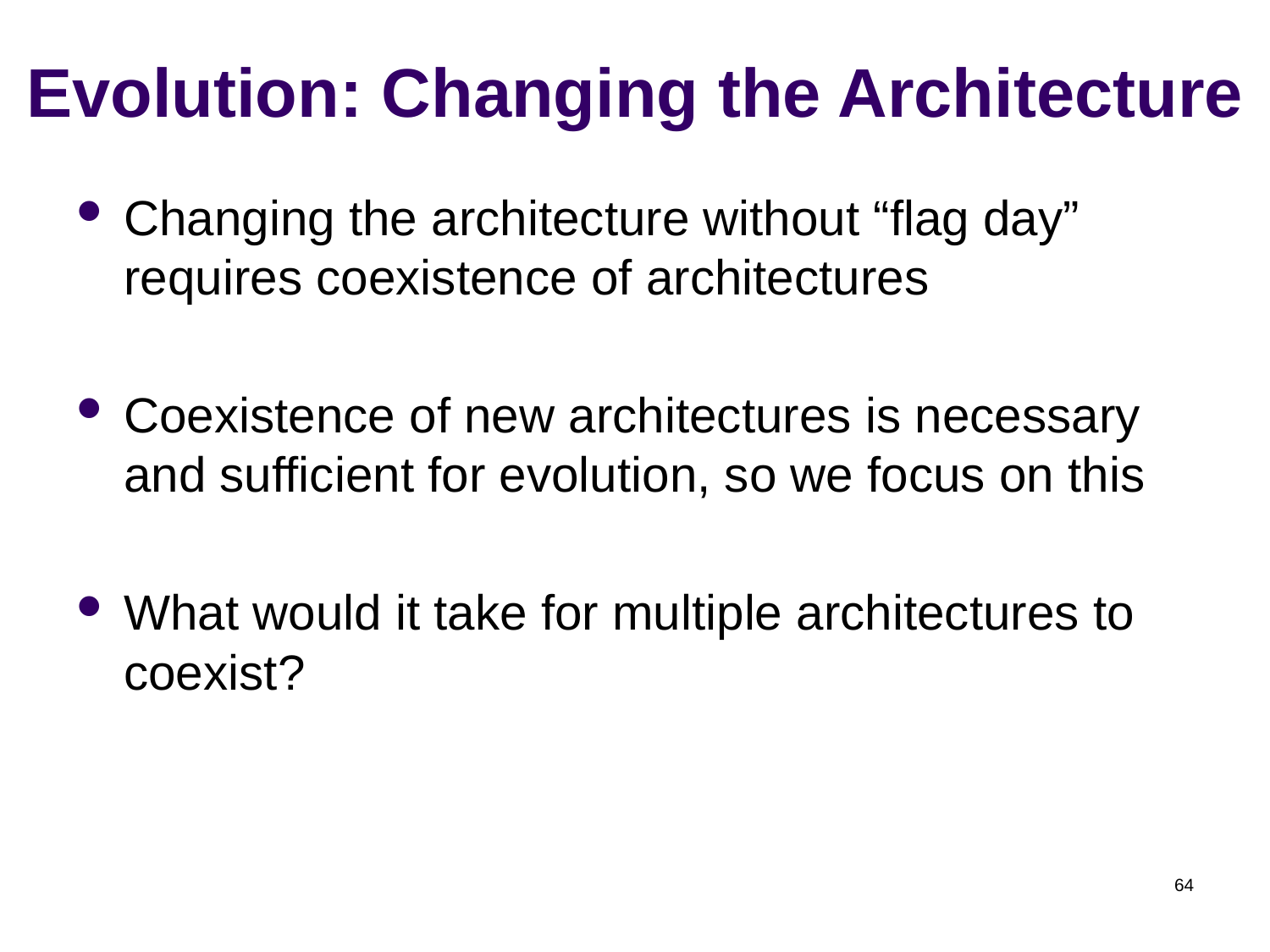

# Evolution: Changing the Architecture
Changing the architecture without “flag day” requires coexistence of architectures

Coexistence of new architectures is necessary and sufficient for evolution, so we focus on this

What would it take for multiple architectures to coexist?
64